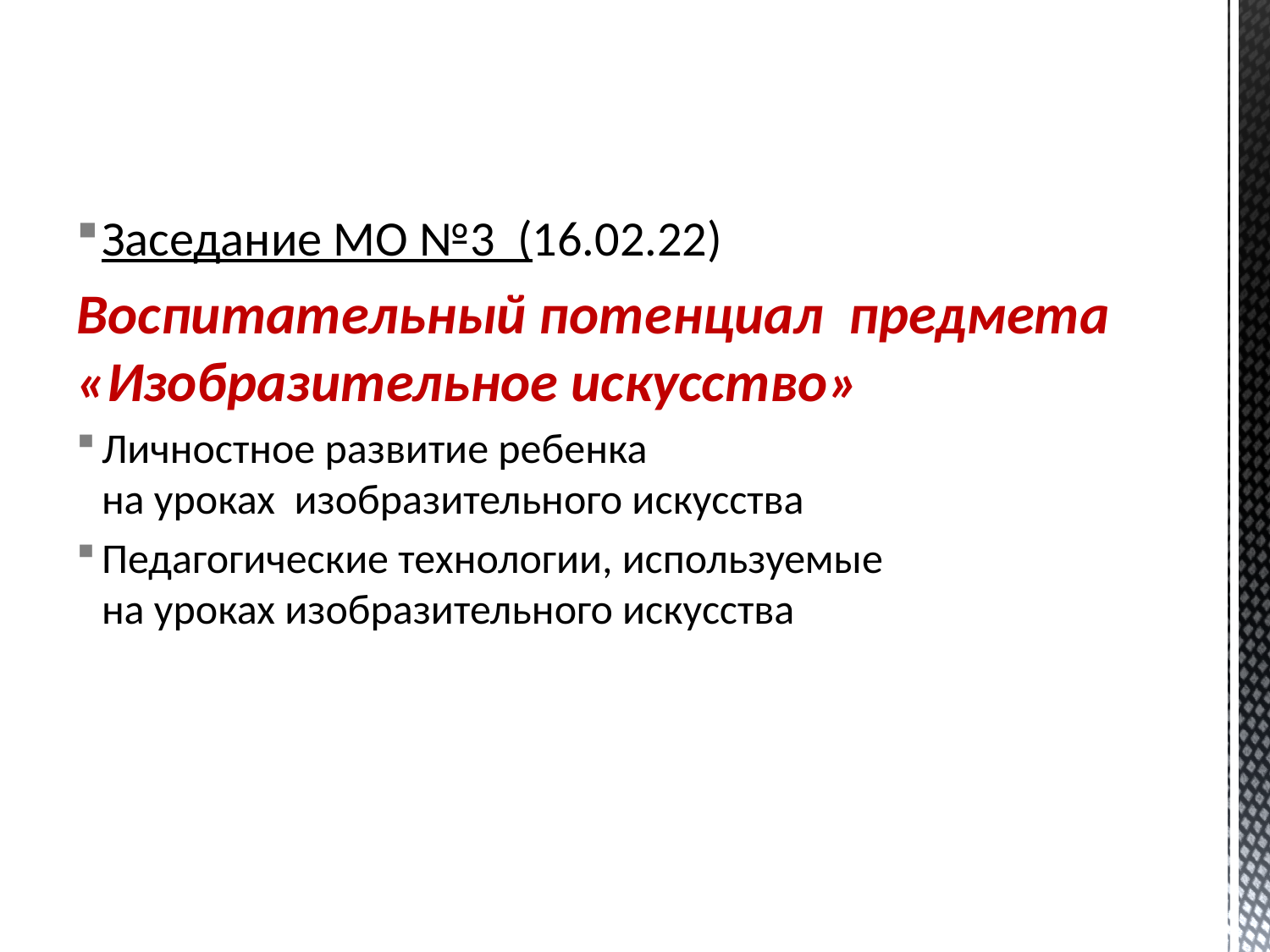

#
Заседание МО №3  (16.02.22)
Воспитательный потенциал  предмета «Изобразительное искусство»
Личностное развитие ребенка
на уроках  изобразительного искусства
Педагогические технологии, используемые
на уроках изобразительного искусства